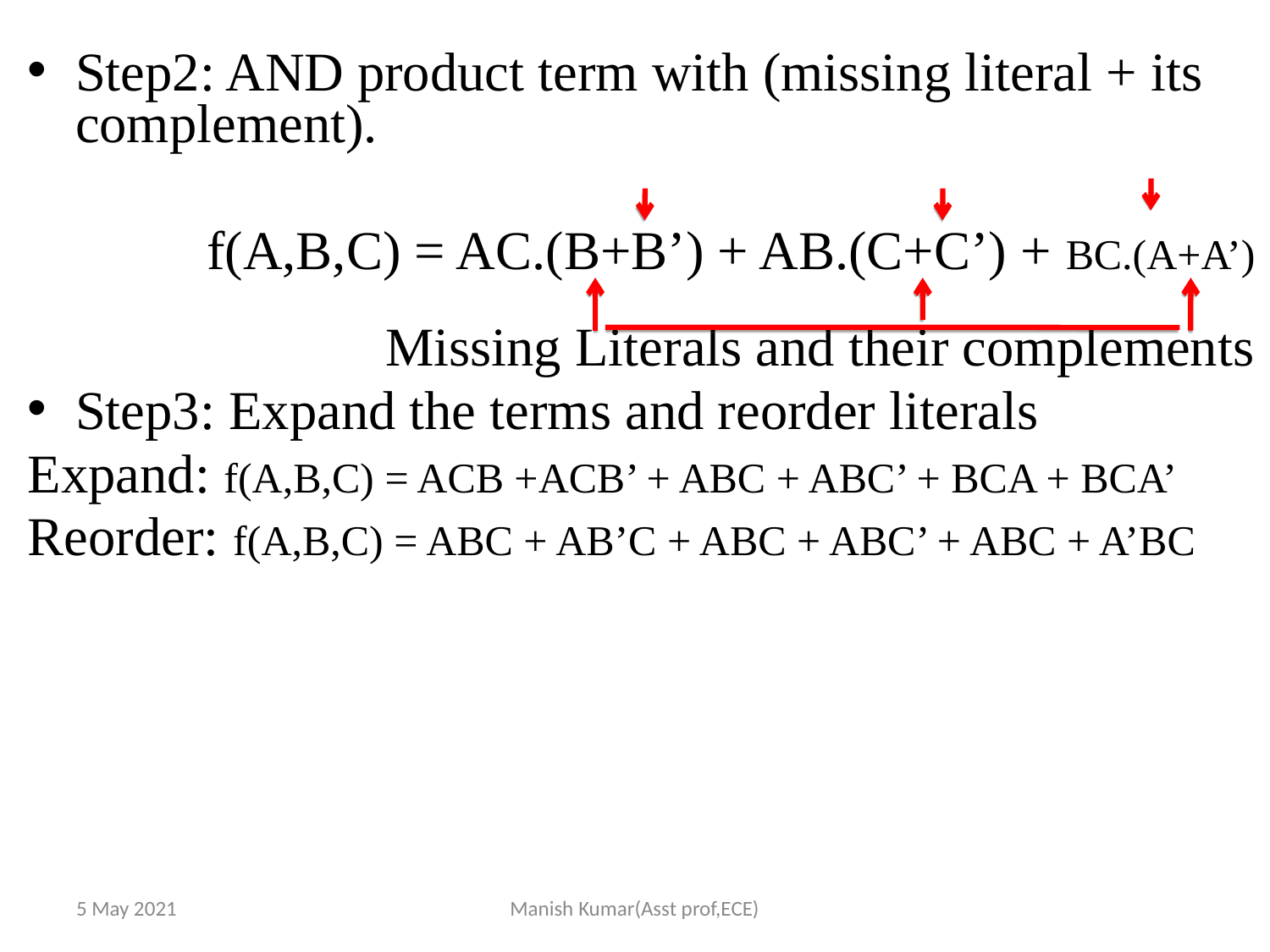

Step2: AND product term with (missing literal + its   complement).

             f(A,B,C) = AC.(B+B’) + AB.(C+C’) + BC.(A+A’)

                          Missing Literals and their complements
Step3: Expand the terms and reorder literals
Expand: f(A,B,C) = ACB +ACB’ + ABC + ABC’ + BCA + BCA’
Reorder: f(A,B,C) = ABC + AB’C + ABC + ABC’ + ABC + A’BC

5 May 2021
Manish Kumar(Asst prof,ECE)